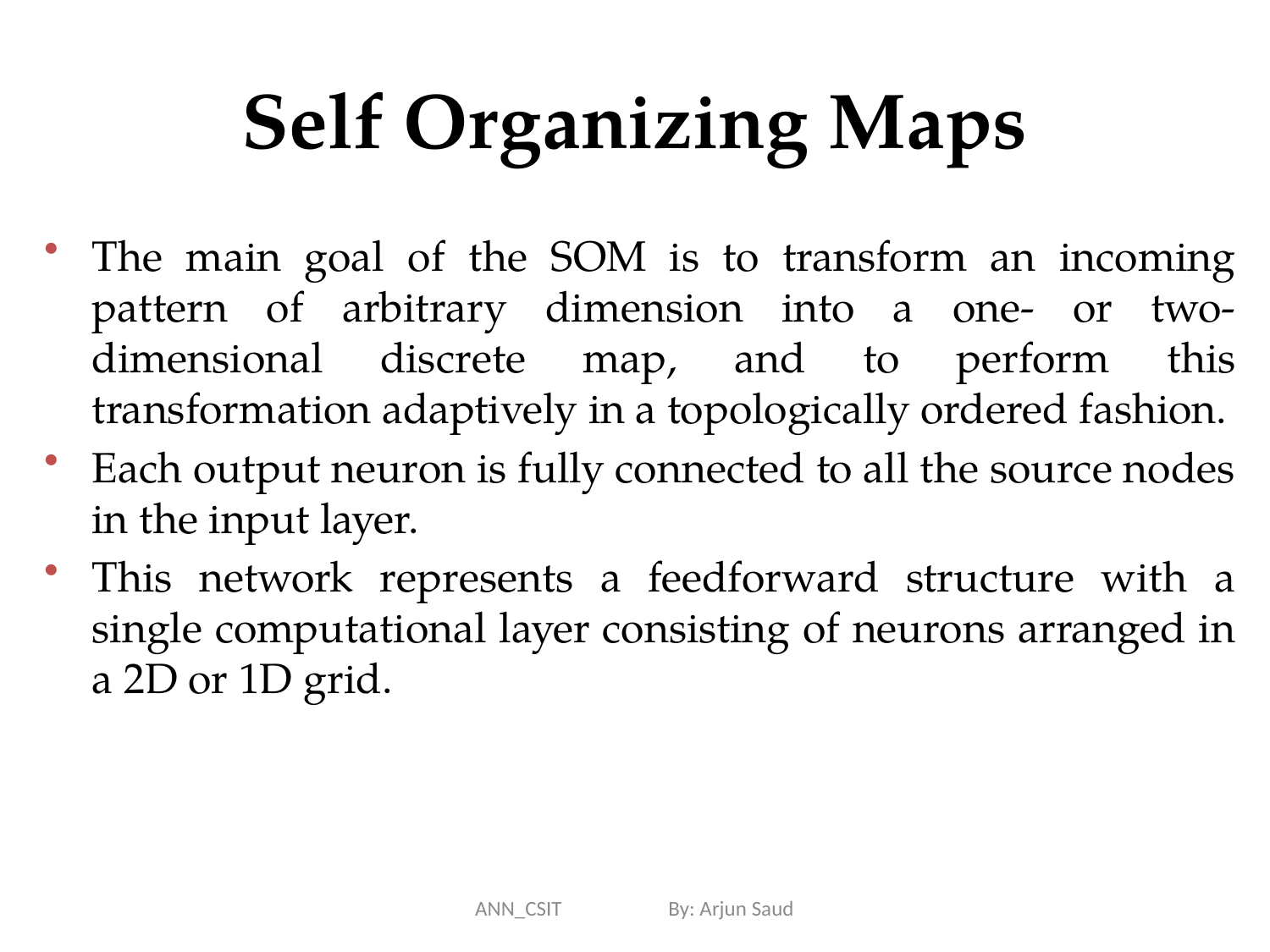

# Self Organizing Maps
The main goal of the SOM is to transform an incoming pattern of arbitrary dimension into a one- or two- dimensional discrete map, and to perform this transformation adaptively in a topologically ordered fashion.
Each output neuron is fully connected to all the source nodes in the input layer.
This network represents a feedforward structure with a single computational layer consisting of neurons arranged in a 2D or 1D grid.
ANN_CSIT                      By: Arjun Saud